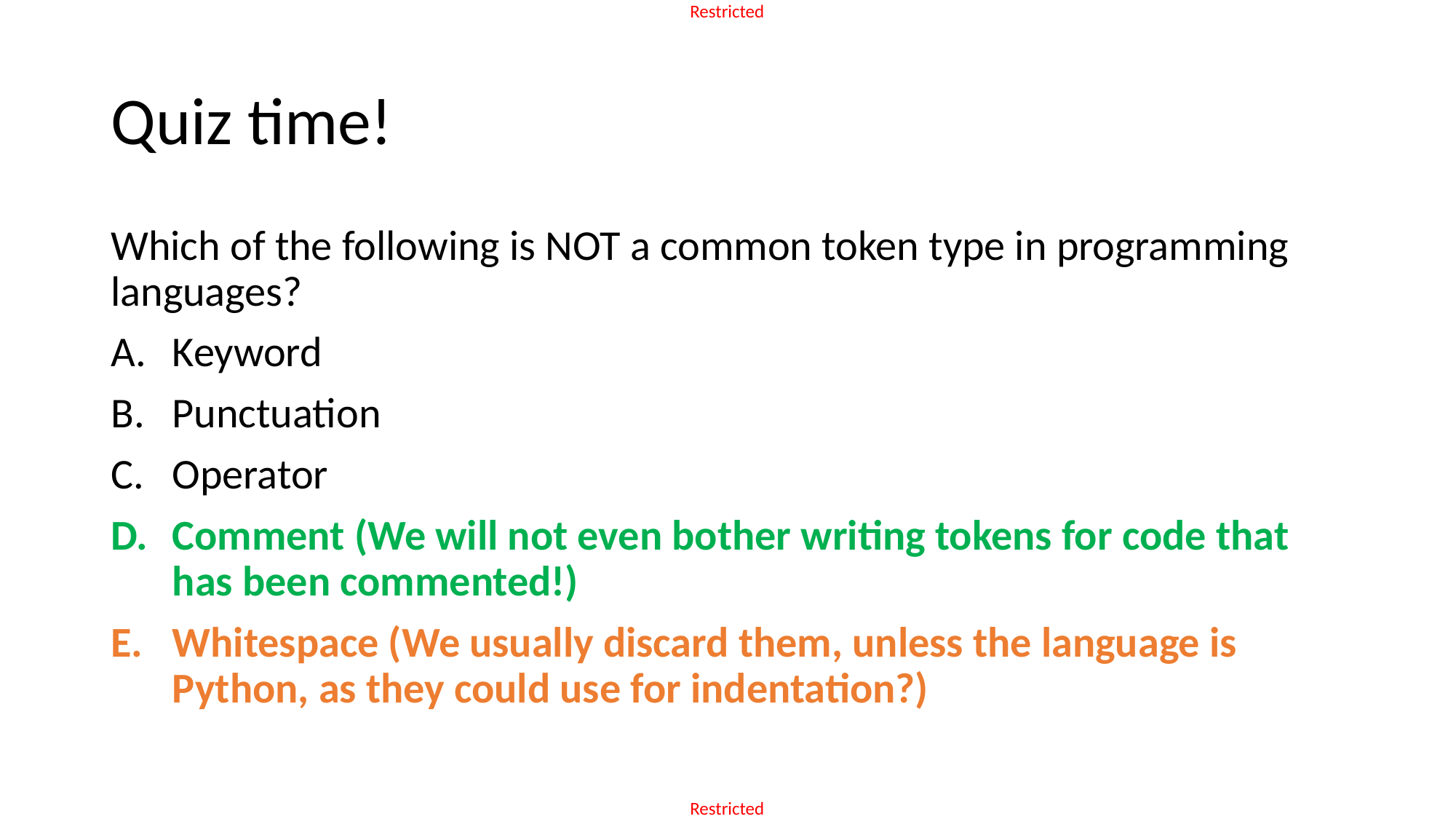

# Quiz time!
Which of the following is NOT a common token type in programming languages?
Keyword
Punctuation
Operator
Comment (We will not even bother writing tokens for code that has been commented!)
Whitespace (We usually discard them, unless the language is Python, as they could use for indentation?)